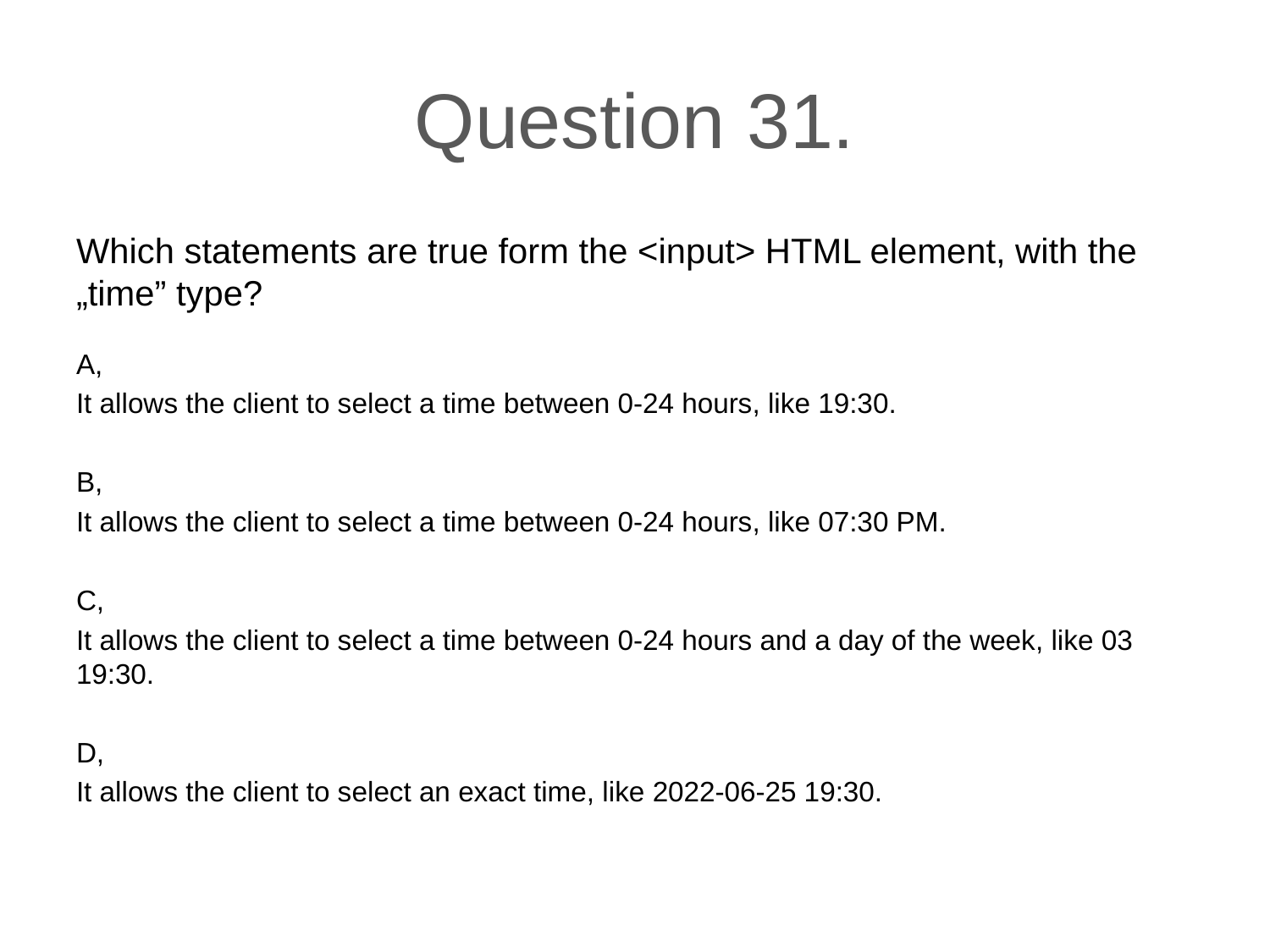

# Question 31.
Which statements are true form the <input> HTML element, with the „time” type?

A,
It allows the client to select a time between 0-24 hours, like 19:30.

B,
It allows the client to select a time between 0-24 hours, like 07:30 PM.

C,
It allows the client to select a time between 0-24 hours and a day of the week, like 03 19:30.

D,
It allows the client to select an exact time, like 2022-06-25 19:30.